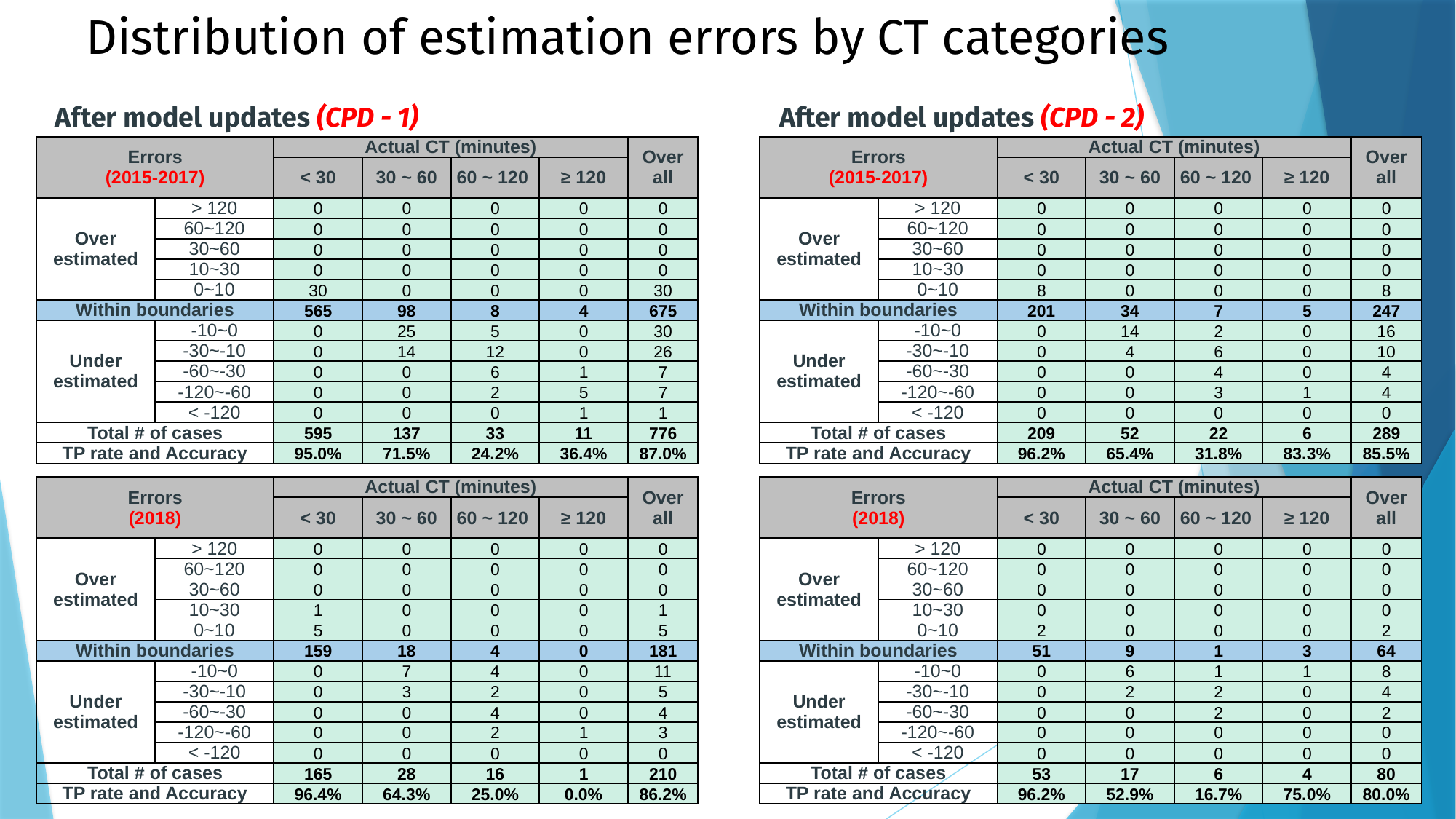

# Distribution of estimation errors by CT categories
After model updates (CPD - 1)
After model updates (CPD - 2)
| Errors (2015-2017) |  | Actual CT (minutes) |  |  |  | Over all |
| --- | --- | --- | --- | --- | --- | --- |
|  |  | < 30 | 30 ~ 60 | 60 ~ 120 | ≥ 120 |  |
| Over estimated | > 120 | 0 | 0 | 0 | 0 | 0 |
|  | 60~120 | 0 | 0 | 0 | 0 | 0 |
|  | 30~60 | 0 | 0 | 0 | 0 | 0 |
|  | 10~30 | 0 | 0 | 0 | 0 | 0 |
|  | 0~10 | 30 | 0 | 0 | 0 | 30 |
| Within boundaries |  | 565 | 98 | 8 | 4 | 675 |
| Under estimated | -10~0 | 0 | 25 | 5 | 0 | 30 |
|  | -30~-10 | 0 | 14 | 12 | 0 | 26 |
|  | -60~-30 | 0 | 0 | 6 | 1 | 7 |
|  | -120~-60 | 0 | 0 | 2 | 5 | 7 |
|  | < -120 | 0 | 0 | 0 | 1 | 1 |
| Total # of cases |  | 595 | 137 | 33 | 11 | 776 |
| TP rate and Accuracy |  | 95.0% | 71.5% | 24.2% | 36.4% | 87.0% |
| Errors (2015-2017) |  | Actual CT (minutes) |  |  |  | Over all |
| --- | --- | --- | --- | --- | --- | --- |
|  |  | < 30 | 30 ~ 60 | 60 ~ 120 | ≥ 120 |  |
| Over estimated | > 120 | 0 | 0 | 0 | 0 | 0 |
|  | 60~120 | 0 | 0 | 0 | 0 | 0 |
|  | 30~60 | 0 | 0 | 0 | 0 | 0 |
|  | 10~30 | 0 | 0 | 0 | 0 | 0 |
|  | 0~10 | 8 | 0 | 0 | 0 | 8 |
| Within boundaries |  | 201 | 34 | 7 | 5 | 247 |
| Under estimated | -10~0 | 0 | 14 | 2 | 0 | 16 |
|  | -30~-10 | 0 | 4 | 6 | 0 | 10 |
|  | -60~-30 | 0 | 0 | 4 | 0 | 4 |
|  | -120~-60 | 0 | 0 | 3 | 1 | 4 |
|  | < -120 | 0 | 0 | 0 | 0 | 0 |
| Total # of cases |  | 209 | 52 | 22 | 6 | 289 |
| TP rate and Accuracy |  | 96.2% | 65.4% | 31.8% | 83.3% | 85.5% |
| Errors (2018) |  | Actual CT (minutes) |  |  |  | Over all |
| --- | --- | --- | --- | --- | --- | --- |
|  |  | < 30 | 30 ~ 60 | 60 ~ 120 | ≥ 120 |  |
| Over estimated | > 120 | 0 | 0 | 0 | 0 | 0 |
|  | 60~120 | 0 | 0 | 0 | 0 | 0 |
|  | 30~60 | 0 | 0 | 0 | 0 | 0 |
|  | 10~30 | 1 | 0 | 0 | 0 | 1 |
|  | 0~10 | 5 | 0 | 0 | 0 | 5 |
| Within boundaries |  | 159 | 18 | 4 | 0 | 181 |
| Under estimated | -10~0 | 0 | 7 | 4 | 0 | 11 |
|  | -30~-10 | 0 | 3 | 2 | 0 | 5 |
|  | -60~-30 | 0 | 0 | 4 | 0 | 4 |
|  | -120~-60 | 0 | 0 | 2 | 1 | 3 |
|  | < -120 | 0 | 0 | 0 | 0 | 0 |
| Total # of cases |  | 165 | 28 | 16 | 1 | 210 |
| TP rate and Accuracy |  | 96.4% | 64.3% | 25.0% | 0.0% | 86.2% |
| Errors (2018) |  | Actual CT (minutes) |  |  |  | Over all |
| --- | --- | --- | --- | --- | --- | --- |
|  |  | < 30 | 30 ~ 60 | 60 ~ 120 | ≥ 120 |  |
| Over estimated | > 120 | 0 | 0 | 0 | 0 | 0 |
|  | 60~120 | 0 | 0 | 0 | 0 | 0 |
|  | 30~60 | 0 | 0 | 0 | 0 | 0 |
|  | 10~30 | 0 | 0 | 0 | 0 | 0 |
|  | 0~10 | 2 | 0 | 0 | 0 | 2 |
| Within boundaries |  | 51 | 9 | 1 | 3 | 64 |
| Under estimated | -10~0 | 0 | 6 | 1 | 1 | 8 |
|  | -30~-10 | 0 | 2 | 2 | 0 | 4 |
|  | -60~-30 | 0 | 0 | 2 | 0 | 2 |
|  | -120~-60 | 0 | 0 | 0 | 0 | 0 |
|  | < -120 | 0 | 0 | 0 | 0 | 0 |
| Total # of cases |  | 53 | 17 | 6 | 4 | 80 |
| TP rate and Accuracy |  | 96.2% | 52.9% | 16.7% | 75.0% | 80.0% |